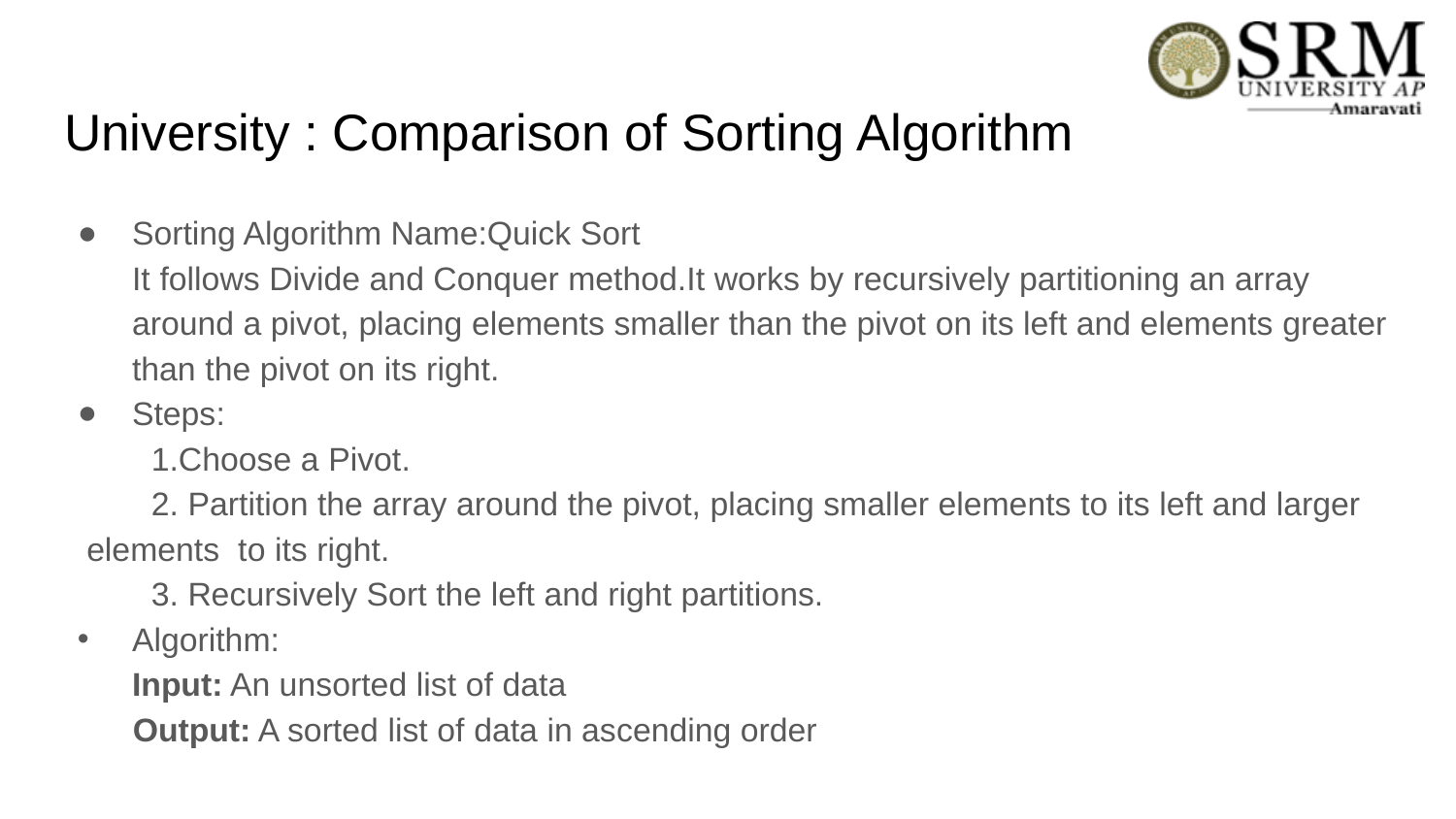

# University : Comparison of Sorting Algorithm
Sorting Algorithm Name:Quick Sort
It follows Divide and Conquer method.It works by recursively partitioning an array around a pivot, placing elements smaller than the pivot on its left and elements greater than the pivot on its right.
Steps:
        1.Choose a Pivot.
        2. Partition the array around the pivot, placing smaller elements to its left and larger      elements  to its right.
        3. Recursively Sort the left and right partitions.
Algorithm:
Input: An unsorted list of data
      Output: A sorted list of data in ascending order